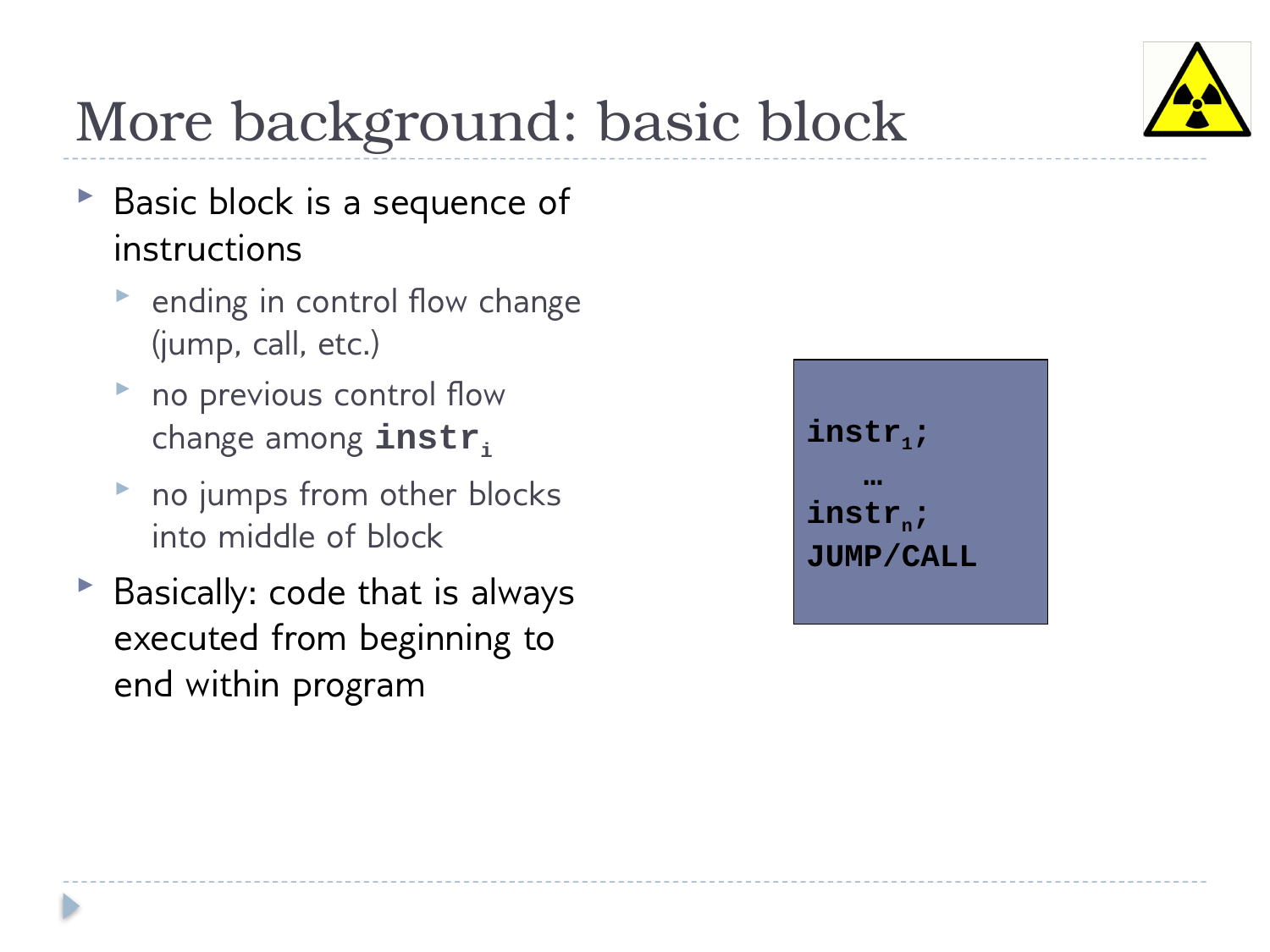

# More background: basic block
Basic block is a sequence of instructions
ending in control flow change (jump, call, etc.)
no previous control flow change among instri
no jumps from other blocks into middle of block
Basically: code that is always executed from beginning to end within program
instr1;
   …
instrn;
JUMP/CALL